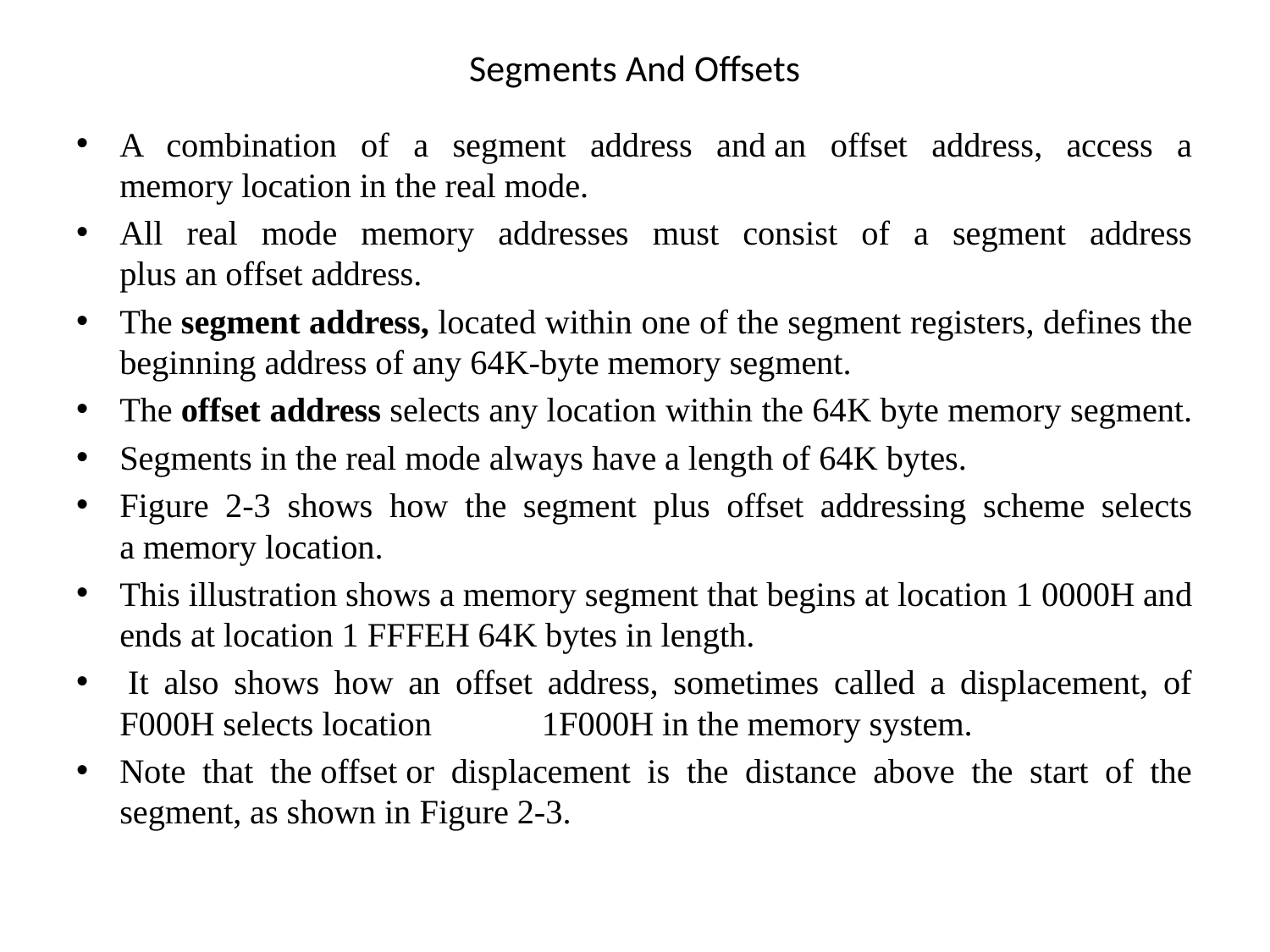

# Segments And Offsets
A combination of a segment address and an offset address, access a memory location in the real mode.
All real mode memory addresses must consist of a segment address plus an offset address.
The segment address, located within one of the segment registers, defines the beginning address of any 64K-byte memory segment.
The offset address selects any location within the 64K byte memory segment.
Segments in the real mode always have a length of 64K bytes.
Figure 2-3 shows how the segment plus offset addressing scheme selects a memory location.
This illustra­tion shows a memory segment that begins at location 1 0000H and ends at location 1 FFFEH 64K bytes in length.
 It also shows how an offset address, sometimes called a displacement, of F000H selects location             1F000H in the memory system.
Note that the offset or displacement is the distance above the start of the segment, as shown in Figure 2-3.